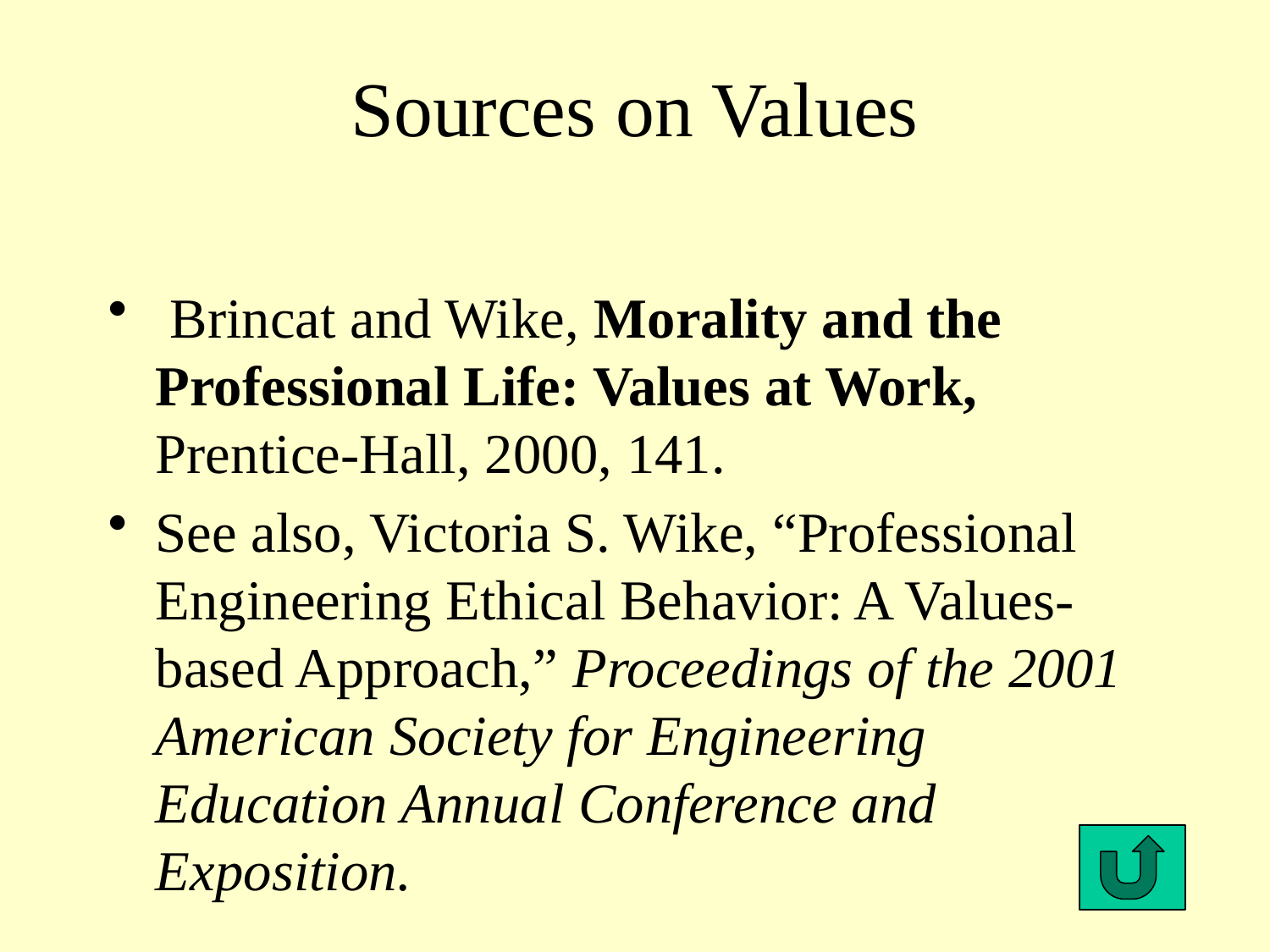

# Sources on Values
 Brincat and Wike, Morality and the Professional Life: Values at Work, Prentice-Hall, 2000, 141.
See also, Victoria S. Wike, “Professional Engineering Ethical Behavior: A Values-based Approach,” Proceedings of the 2001 American Society for Engineering Education Annual Conference and Exposition.